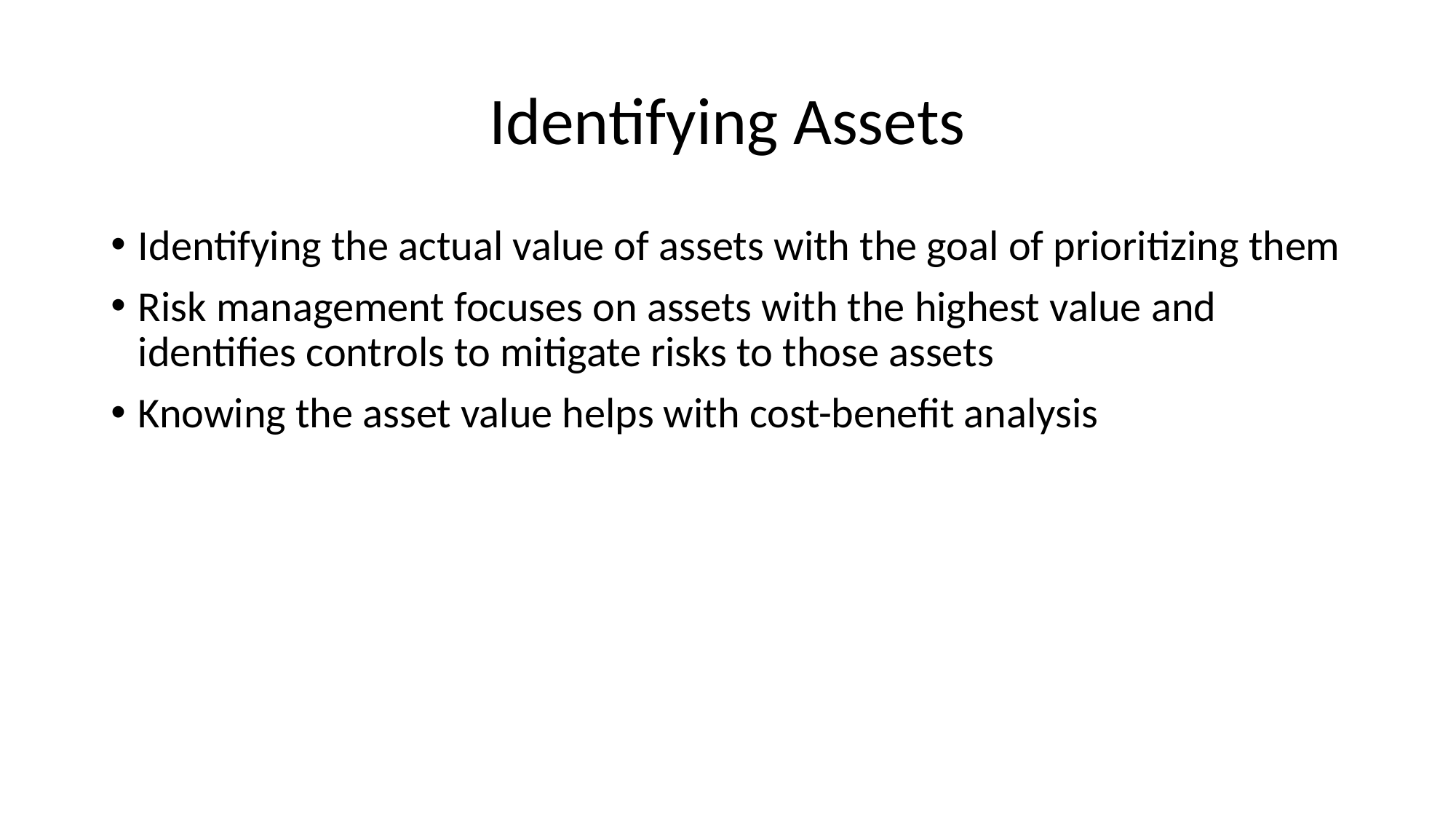

# Identifying Assets
Identifying the actual value of assets with the goal of prioritizing them
Risk management focuses on assets with the highest value and identifies controls to mitigate risks to those assets
Knowing the asset value helps with cost-benefit analysis